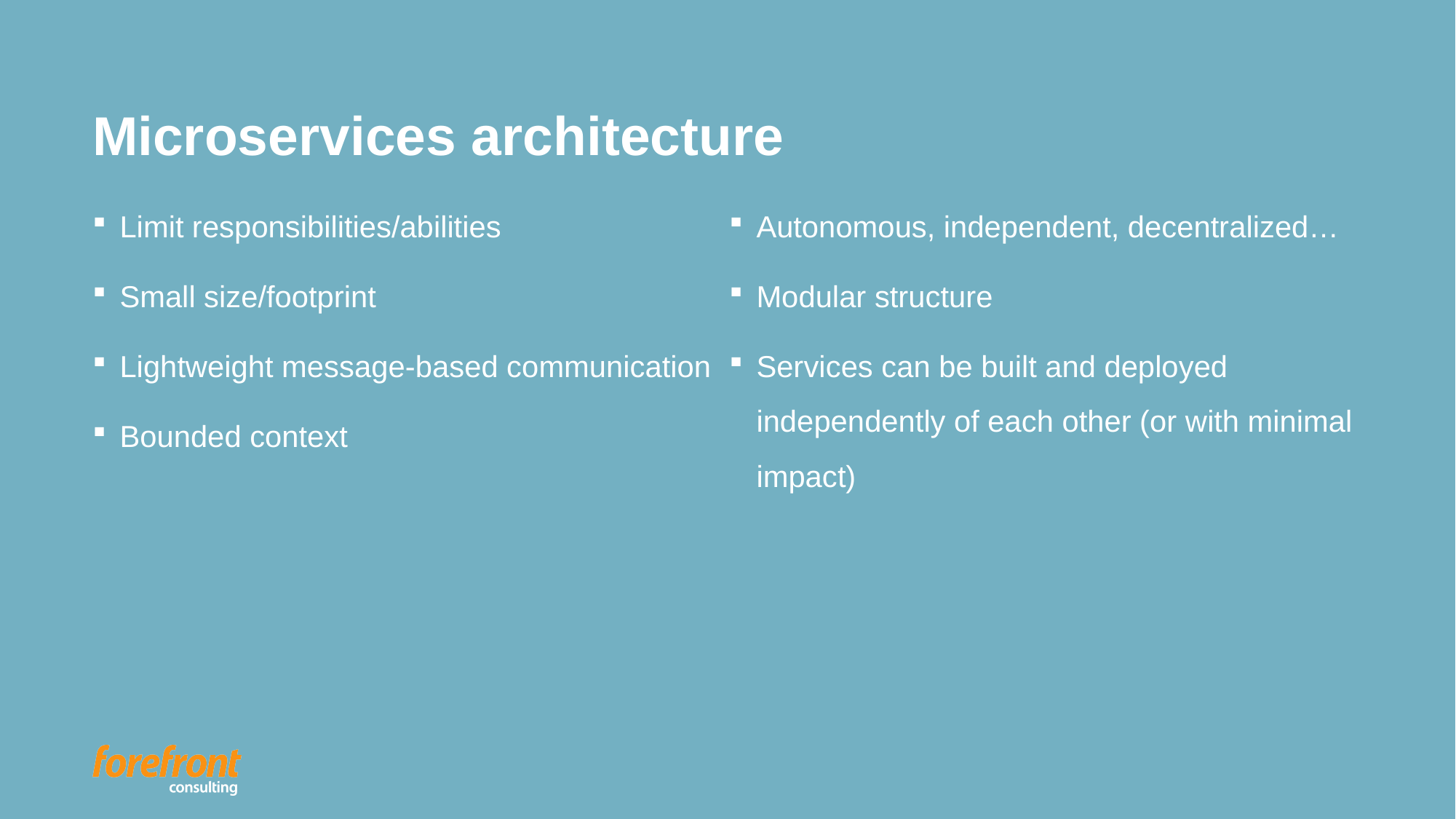

# Microservices architecture
Limit responsibilities/abilities
Small size/footprint
Lightweight message-based communication
Bounded context

Autonomous, independent, decentralized…
Modular structure
Services can be built and deployed independently of each other (or with minimal impact)